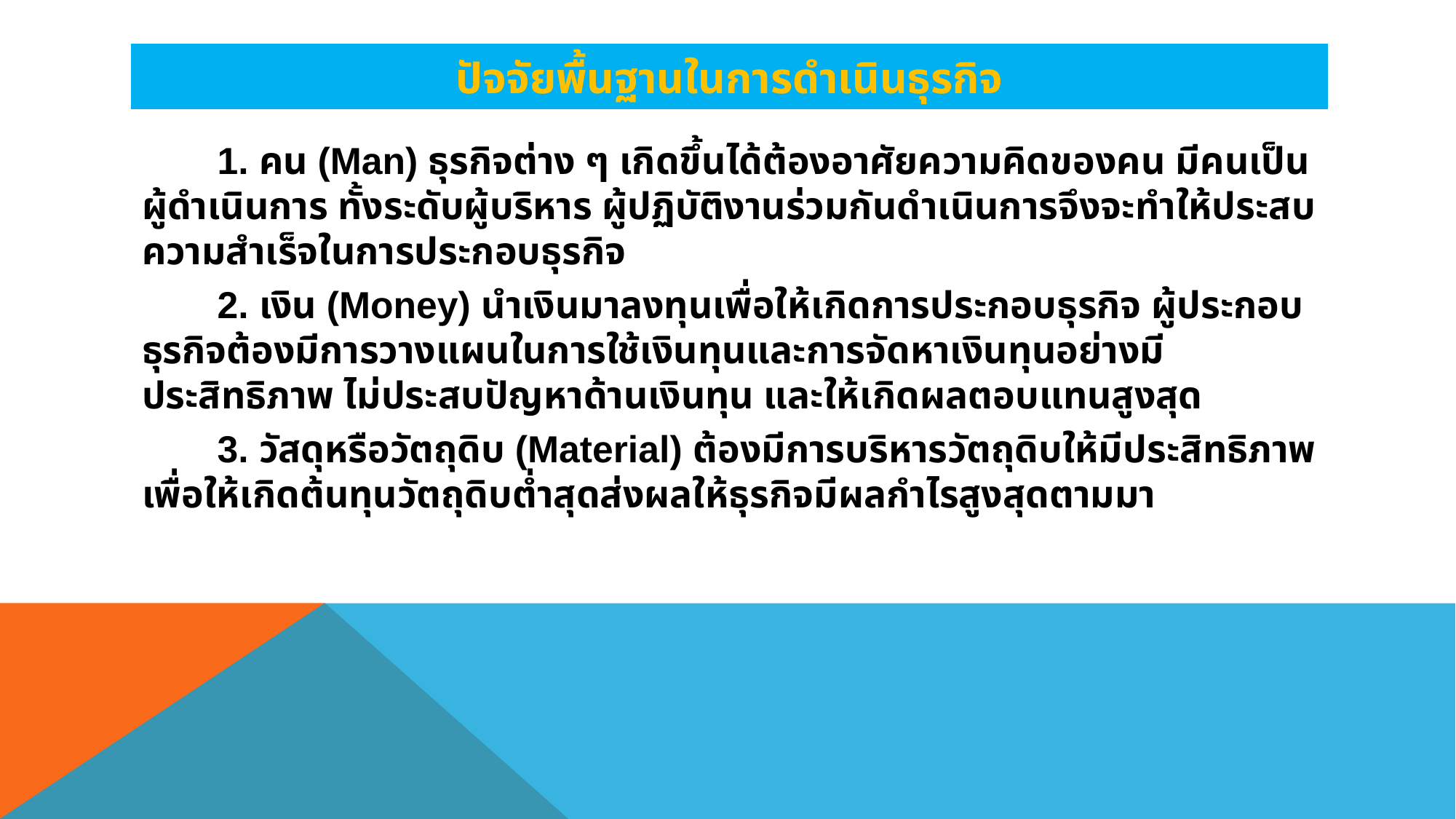

# ปัจจัยพื้นฐานในการดำเนินธุรกิจ
	1. คน (Man) ธุรกิจต่าง ๆ เกิดขึ้นได้ต้องอาศัยความคิดของคน มีคนเป็นผู้ดำเนินการ ทั้งระดับผู้บริหาร ผู้ปฏิบัติงานร่วมกันดำเนินการจึงจะทำให้ประสบความสำเร็จในการประกอบธุรกิจ
	2. เงิน (Money) นำเงินมาลงทุนเพื่อให้เกิดการประกอบธุรกิจ ผู้ประกอบธุรกิจต้องมีการวางแผนในการใช้เงินทุนและการจัดหาเงินทุนอย่างมีประสิทธิภาพ ไม่ประสบปัญหาด้านเงินทุน และให้เกิดผลตอบแทนสูงสุด
	3. วัสดุหรือวัตถุดิบ (Material) ต้องมีการบริหารวัตถุดิบให้มีประสิทธิภาพ เพื่อให้เกิดต้นทุนวัตถุดิบต่ำสุดส่งผลให้ธุรกิจมีผลกำไรสูงสุดตามมา